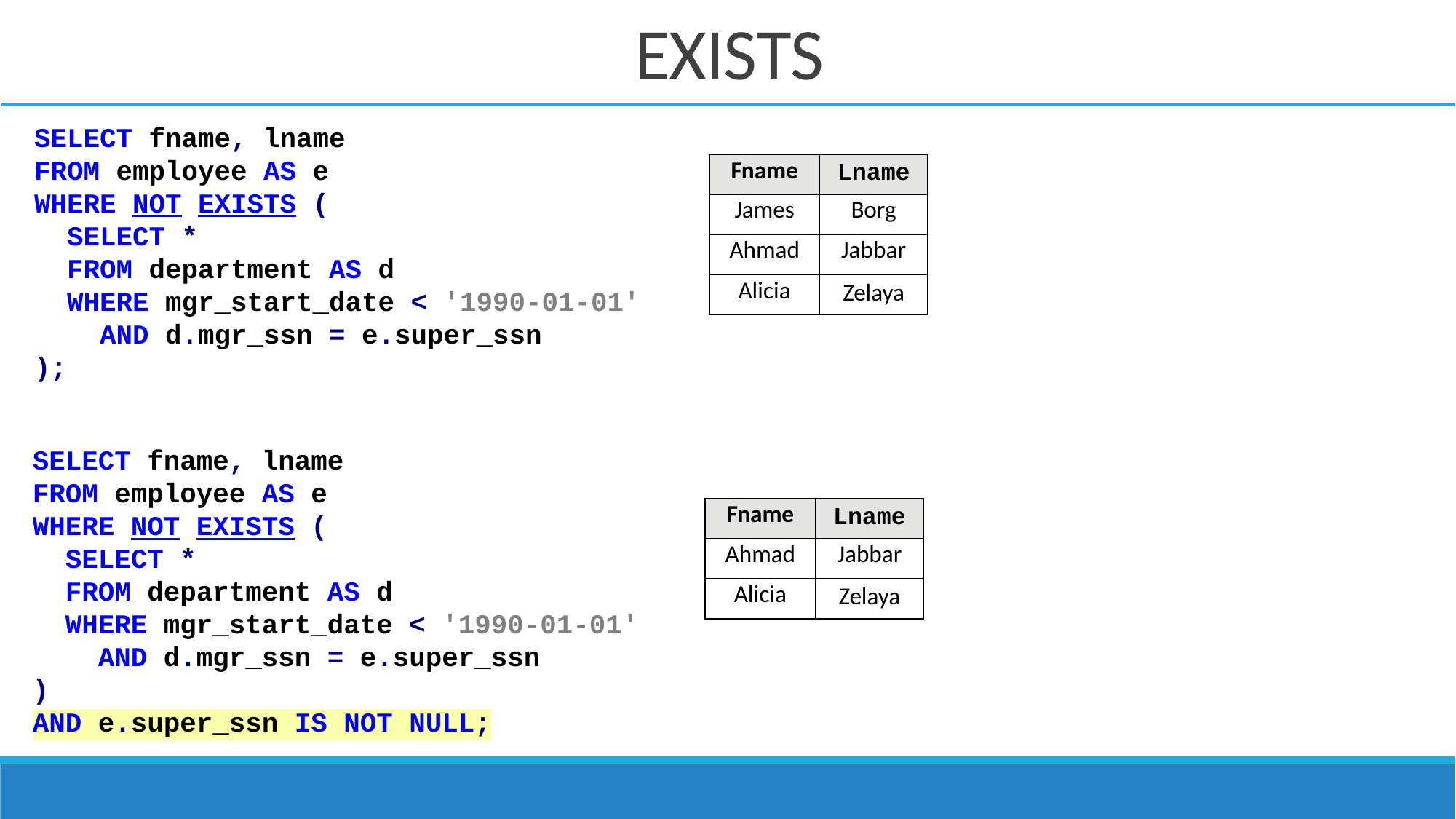

# EXISTS

SELECT fname, lname
FROM employee AS e
WHERE NOT EXISTS (
  SELECT *
  FROM department AS d
  WHERE mgr_start_date < '1990-01-01'
    AND d.mgr_ssn = e.super_ssn
);
| Fname | Lname |
| --- | --- |
| James | Borg |
| Ahmad | Jabbar |
| Alicia | Zelaya |
SELECT fname, lname
FROM employee AS e
WHERE NOT EXISTS (
  SELECT *
  FROM department AS d
  WHERE mgr_start_date < '1990-01-01'
    AND d.mgr_ssn = e.super_ssn
)
AND e.super_ssn IS NOT NULL;
| Fname | Lname |
| --- | --- |
| Ahmad | Jabbar |
| Alicia | Zelaya |